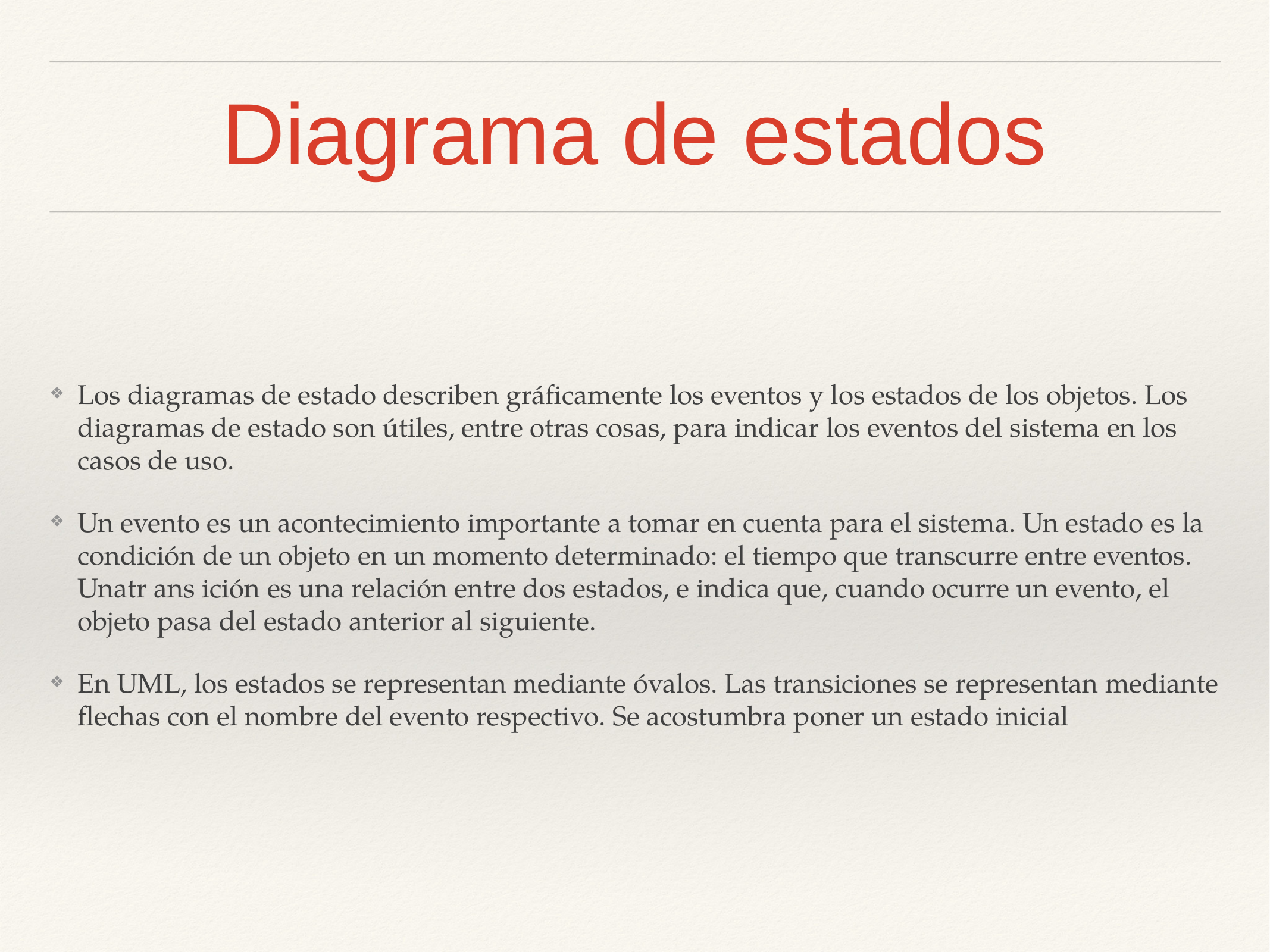

Diagrama de estados
Los diagramas de estado describen gráficamente los eventos y los estados de los objetos. Los diagramas de estado son útiles, entre otras cosas, para indicar los eventos del sistema en los casos de uso.
Un evento es un acontecimiento importante a tomar en cuenta para el sistema. Un estado es la condición de un objeto en un momento determinado: el tiempo que transcurre entre eventos. Unatr ans ición es una relación entre dos estados, e indica que, cuando ocurre un evento, el objeto pasa del estado anterior al siguiente.
En UML, los estados se representan mediante óvalos. Las transiciones se representan mediante flechas con el nombre del evento respectivo. Se acostumbra poner un estado inicial